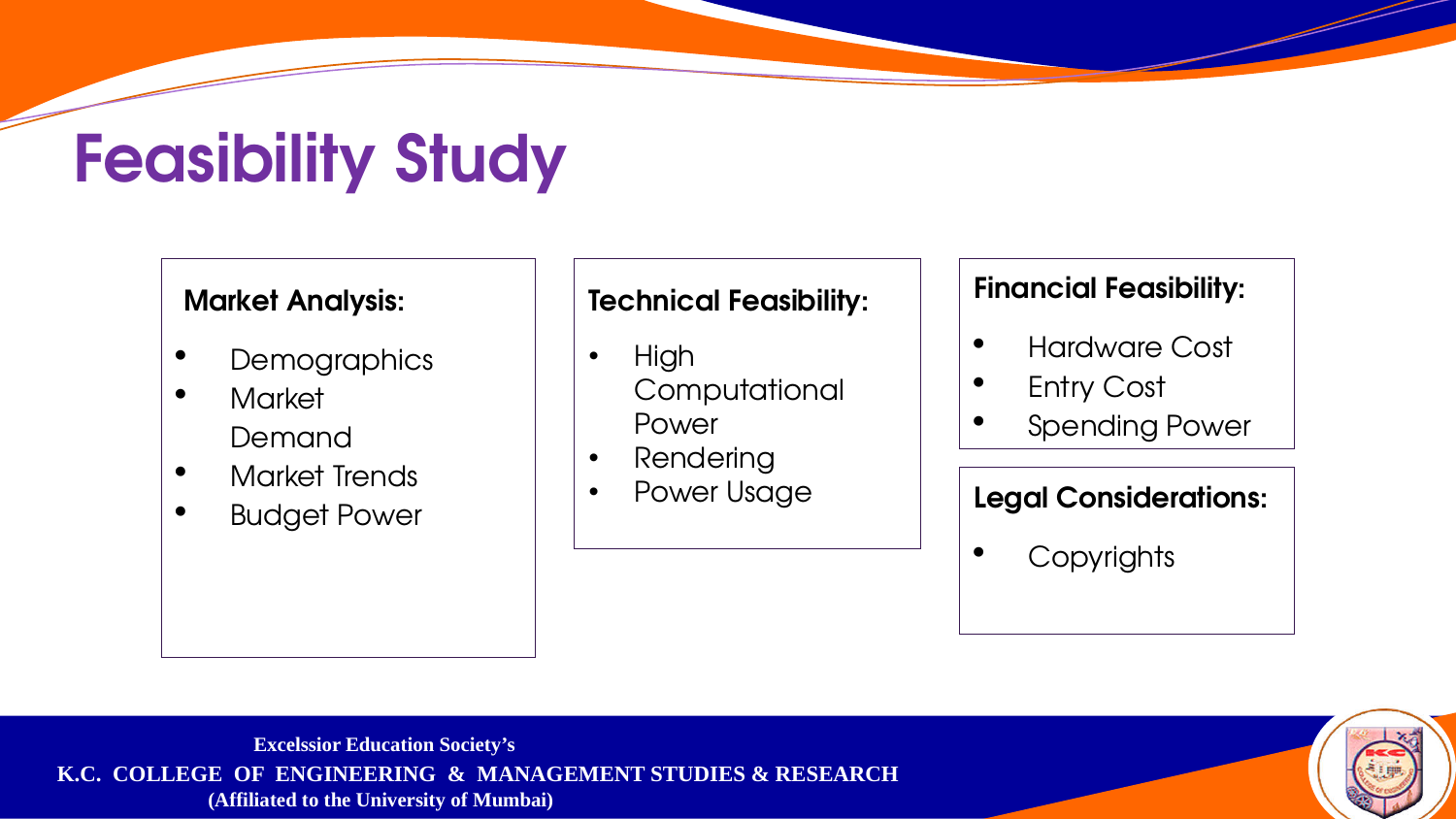

# Feasibility Study
 Market Analysis:
Demographics
Market Demand
Market Trends
Budget Power

Technical Feasibility:

High Computational Power
Rendering
Power Usage

Financial Feasibility:
Hardware Cost
Entry Cost
Spending Power
Legal Considerations:
Copyrights